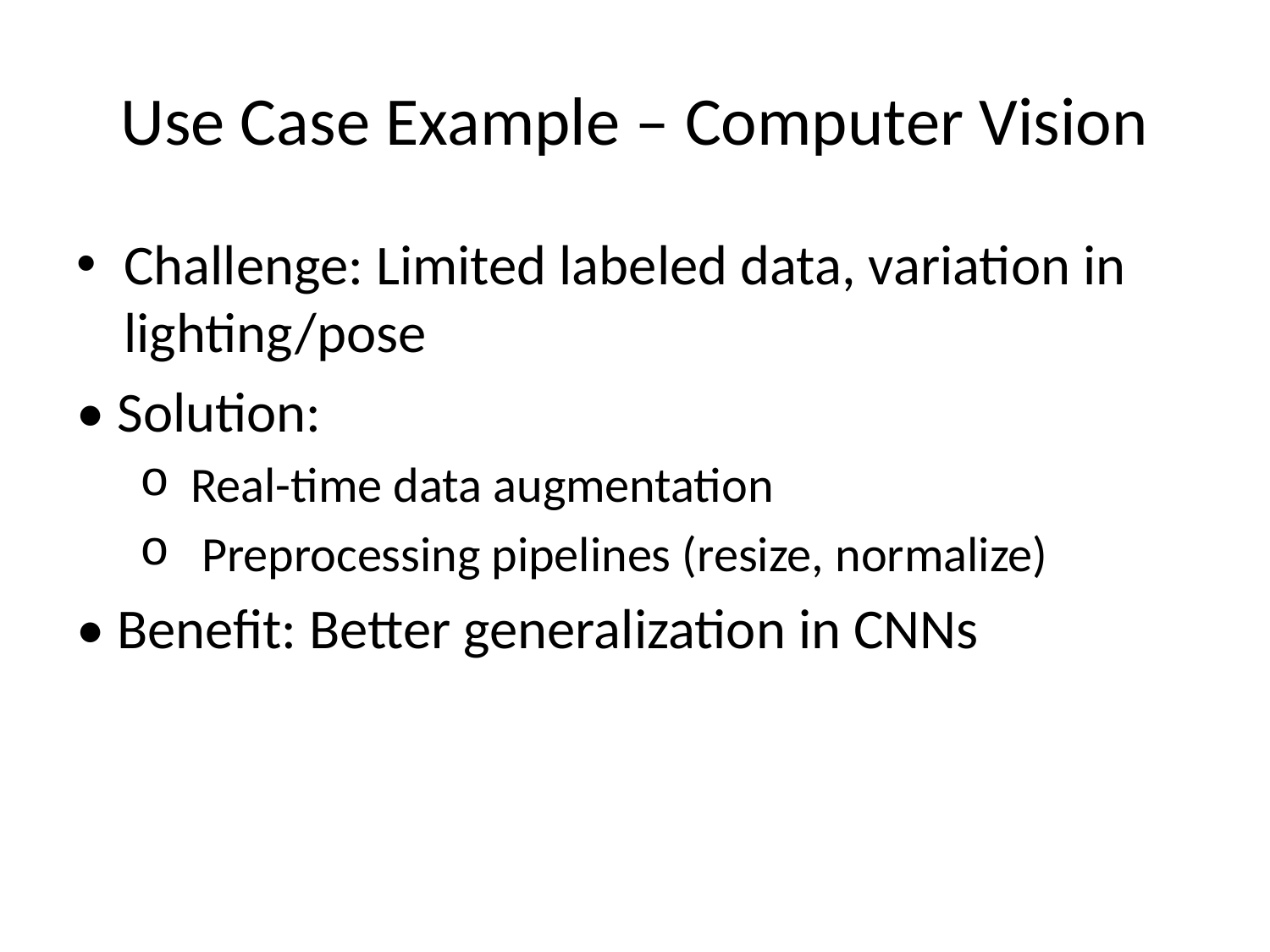

# Use Case Example – Computer Vision
Challenge: Limited labeled data, variation in lighting/pose
• Solution:
 Real-time data augmentation
  Preprocessing pipelines (resize, normalize)
• Benefit: Better generalization in CNNs